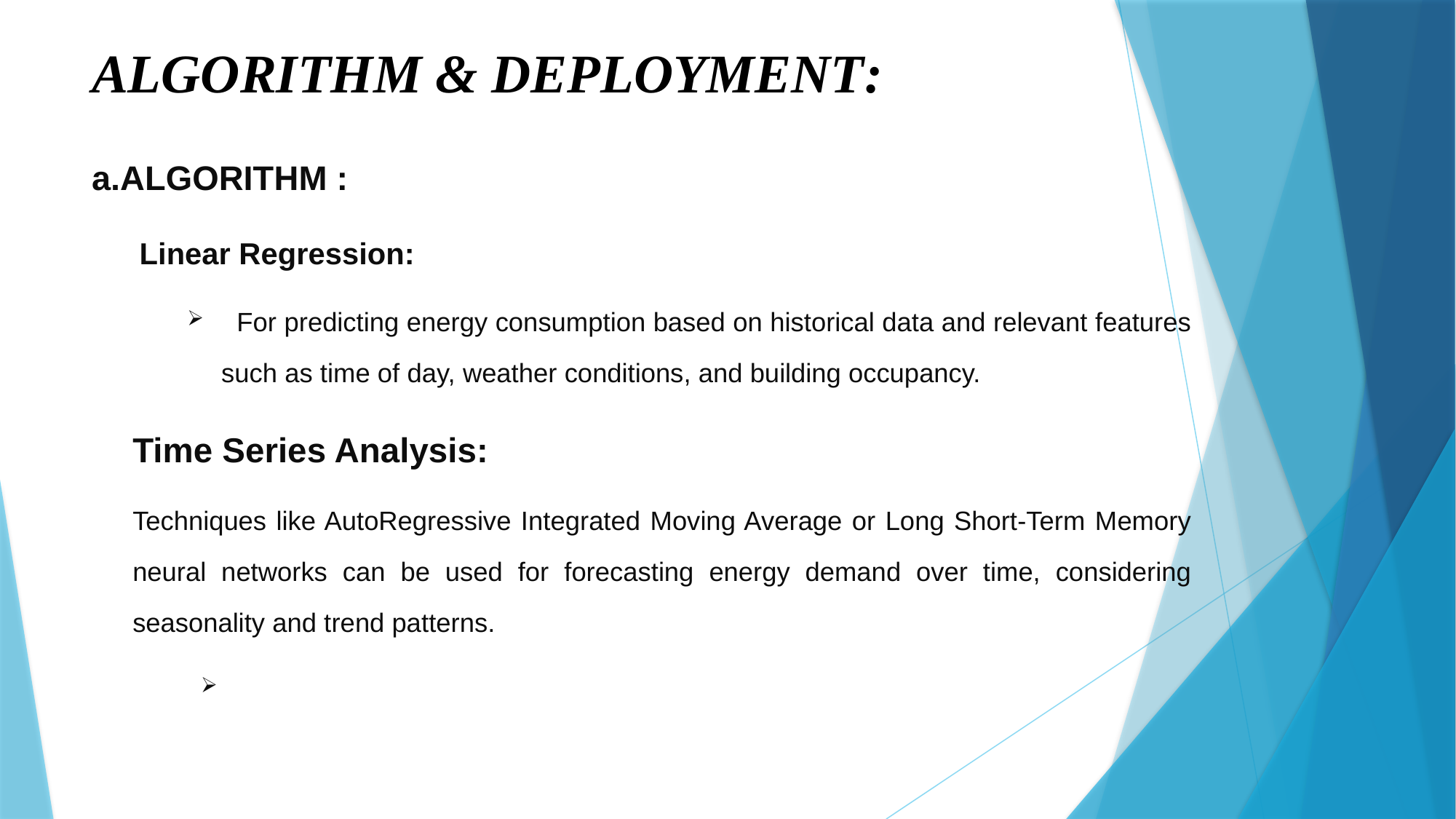

# ALGORITHM & DEPLOYMENT:
a.ALGORITHM :
Linear Regression:
  For predicting energy consumption based on historical data and relevant features such as time of day, weather conditions, and building occupancy.
Time Series Analysis:
Techniques like AutoRegressive Integrated Moving Average or Long Short-Term Memory neural networks can be used for forecasting energy demand over time, considering seasonality and trend patterns.